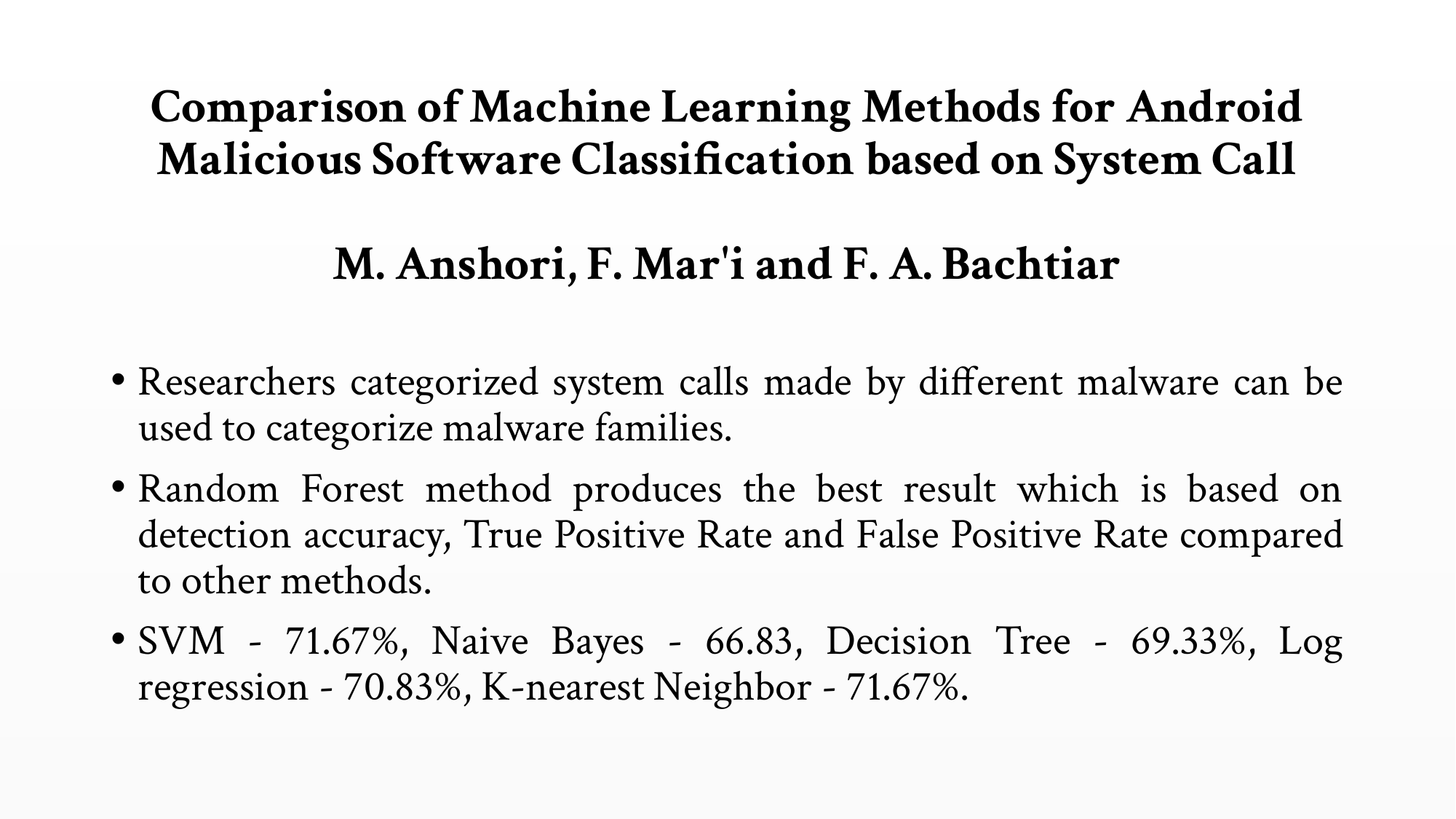

# Comparison of Machine Learning Methods for Android Malicious Software Classification based on System Call M. Anshori, F. Mar'i and F. A. Bachtiar

Researchers categorized system calls made by different malware can be used to categorize malware families.
Random Forest method produces the best result which is based on detection accuracy, True Positive Rate and False Positive Rate compared to other methods.
SVM - 71.67%, Naive Bayes - 66.83, Decision Tree - 69.33%, Log regression - 70.83%, K-nearest Neighbor - 71.67%.